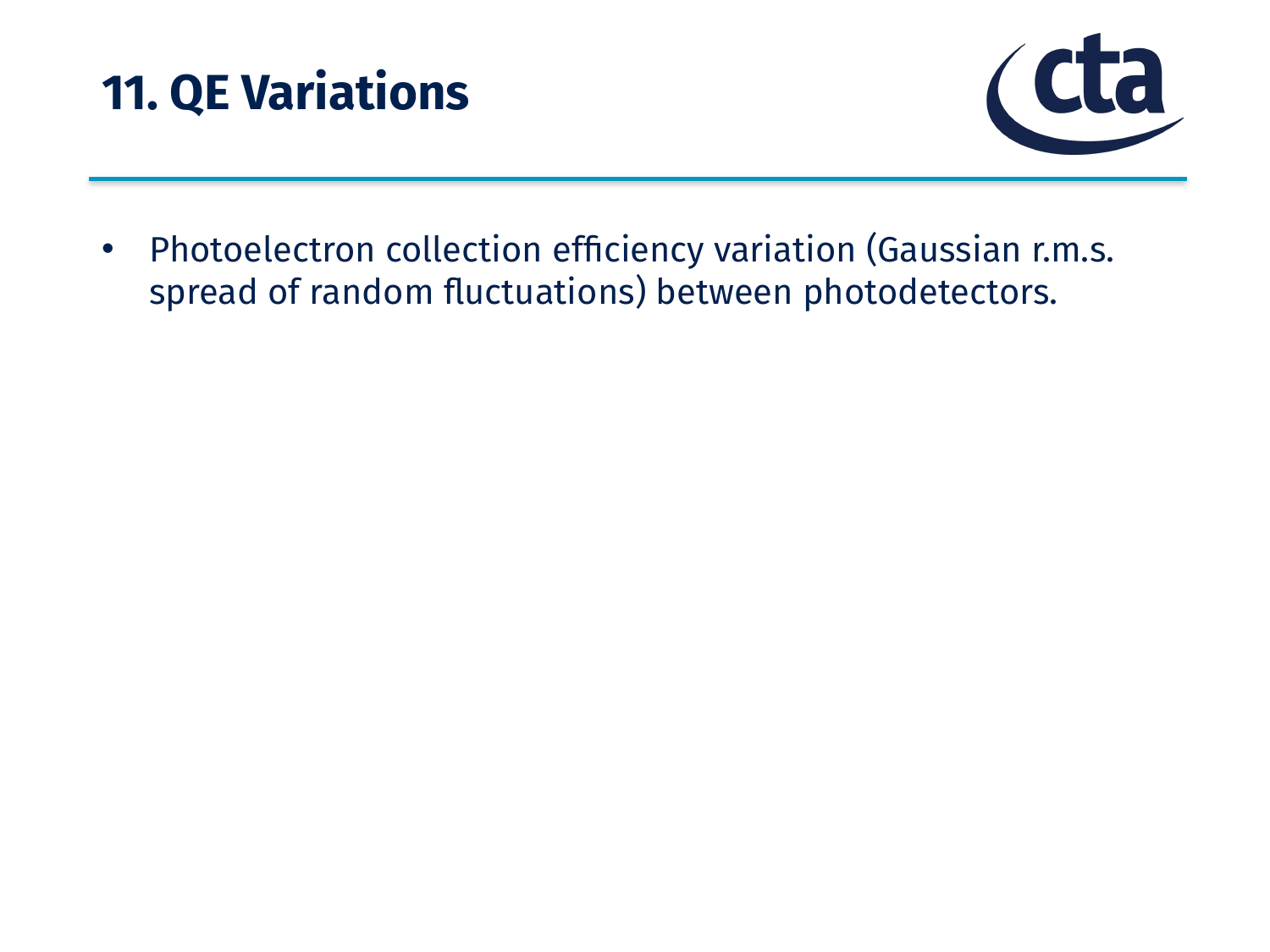

# 11. QE Variations
Photoelectron collection efficiency variation (Gaussian r.m.s. spread of random fluctuations) between photodetectors.